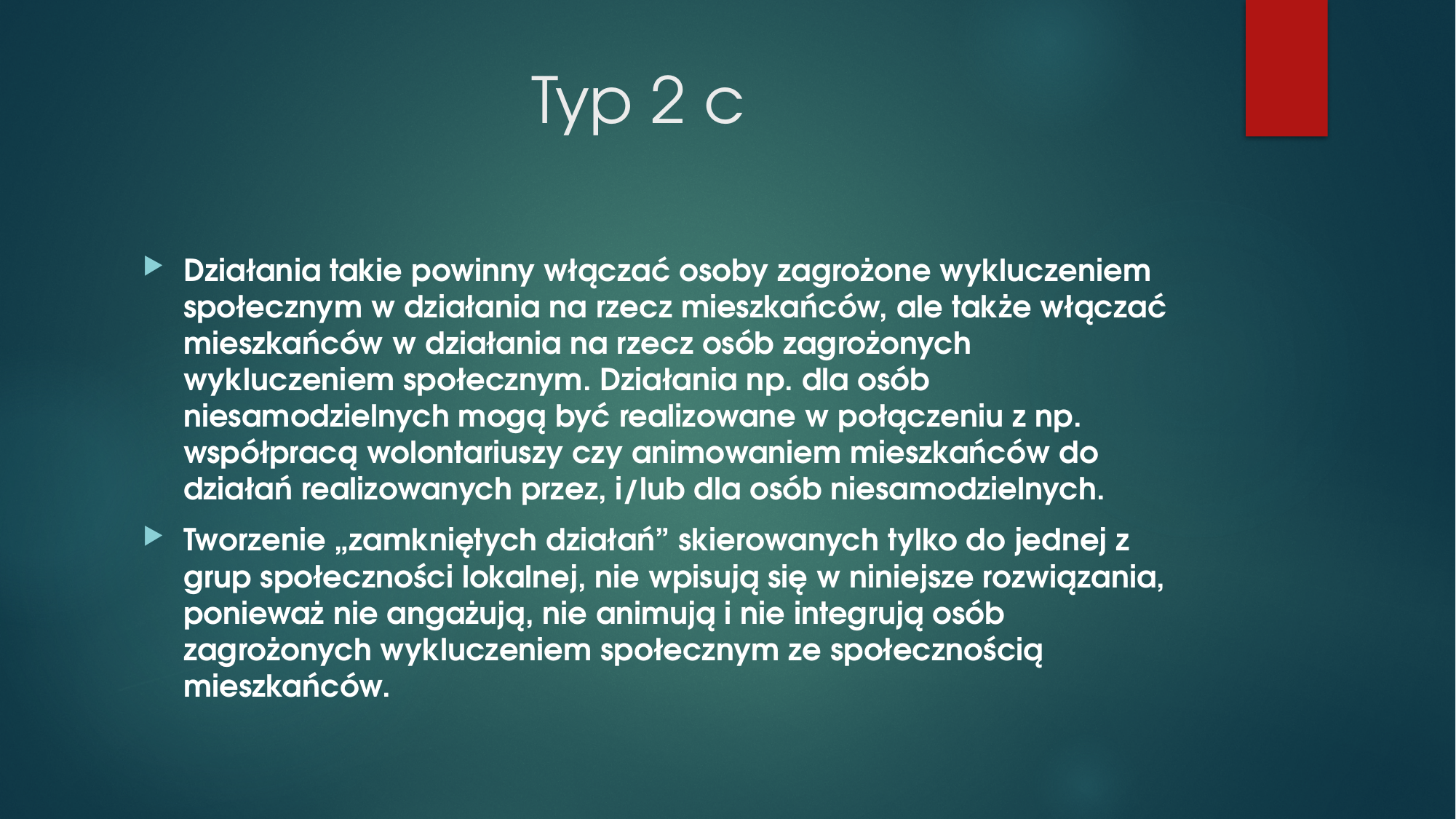

# Typ 2 c
Działania takie powinny włączać osoby zagrożone wykluczeniem społecznym w działania na rzecz mieszkańców, ale także włączać mieszkańców w działania na rzecz osób zagrożonych wykluczeniem społecznym. Działania np. dla osób niesamodzielnych mogą być realizowane w połączeniu z np. współpracą wolontariuszy czy animowaniem mieszkańców do działań realizowanych przez, i/lub dla osób niesamodzielnych.
Tworzenie „zamkniętych działań” skierowanych tylko do jednej z grup społeczności lokalnej, nie wpisują się w niniejsze rozwiązania, ponieważ nie angażują, nie animują i nie integrują osób zagrożonych wykluczeniem społecznym ze społecznością mieszkańców.